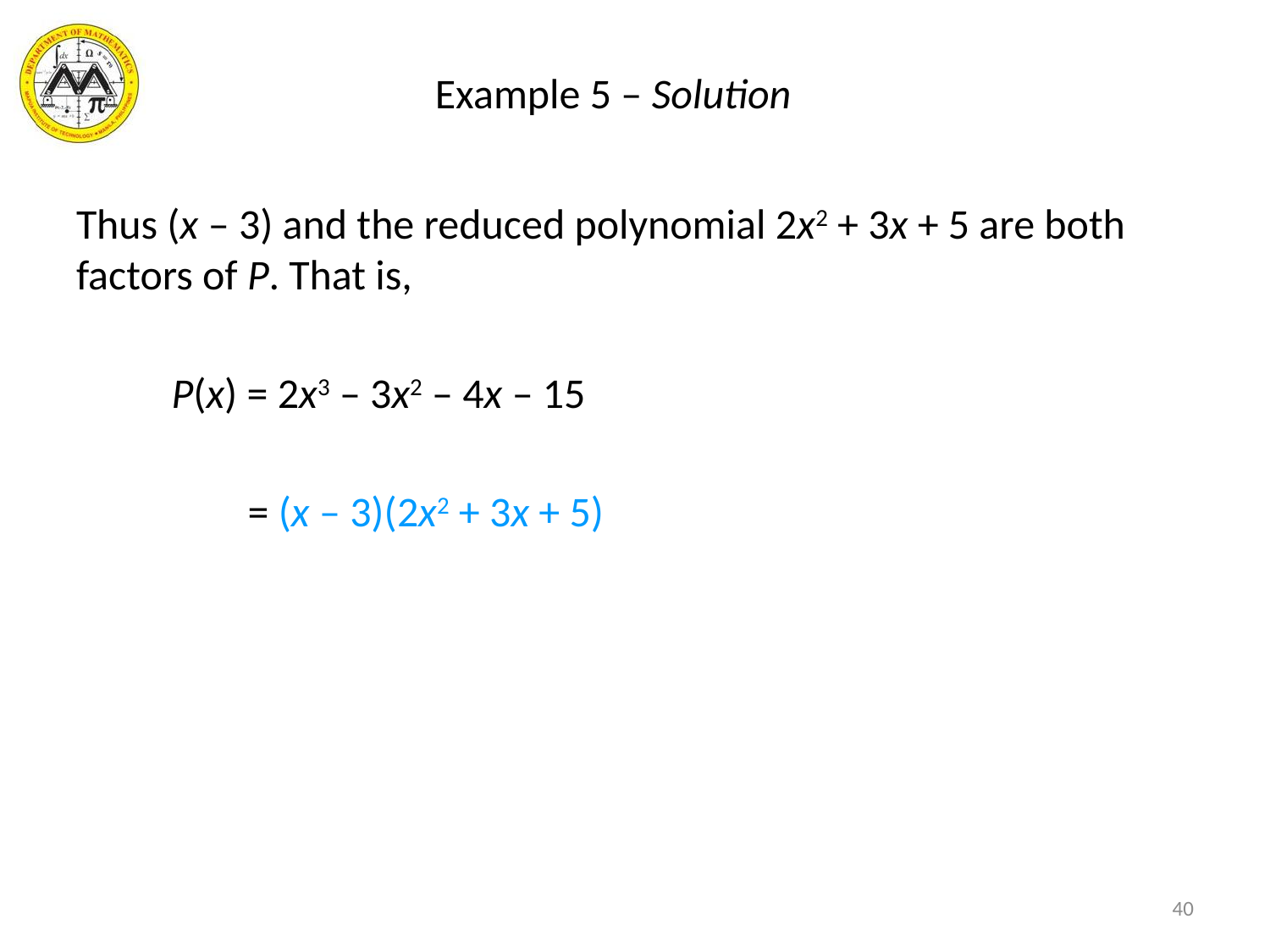

# Example 5 – Solution
Thus (x – 3) and the reduced polynomial 2x2 + 3x + 5 are both factors of P. That is,

          P(x) = 2x3 – 3x2 – 4x – 15

                  = (x – 3)(2x2 + 3x + 5)
40